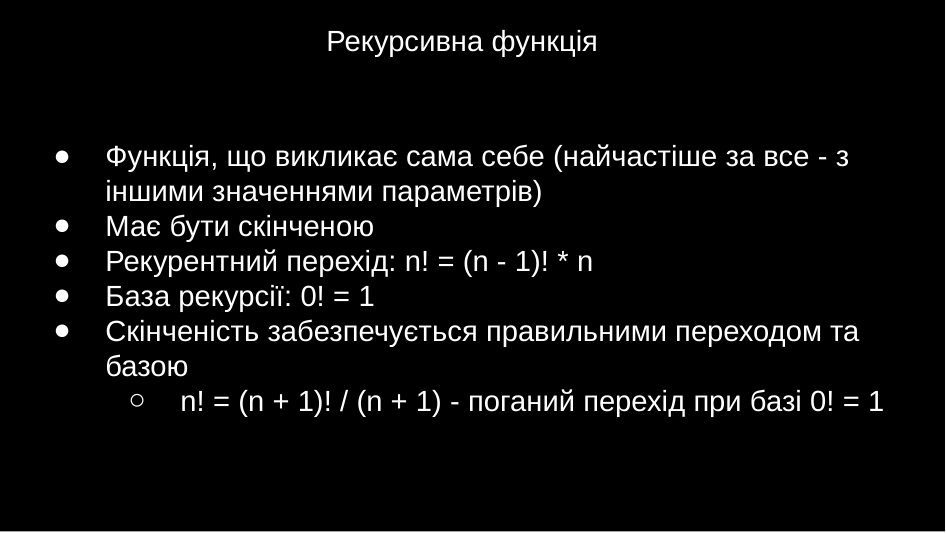

Рекурсивна функція

Функція, що викликає сама себе (найчастіше за все - з іншими значеннями параметрів)
Має бути скінченою
Рекурентний перехід: n! = (n - 1)! * n
База рекурсії: 0! = 1
Скінченість забезпечується правильними переходом та базою
n! = (n + 1)! / (n + 1) - поганий перехід при базі 0! = 1